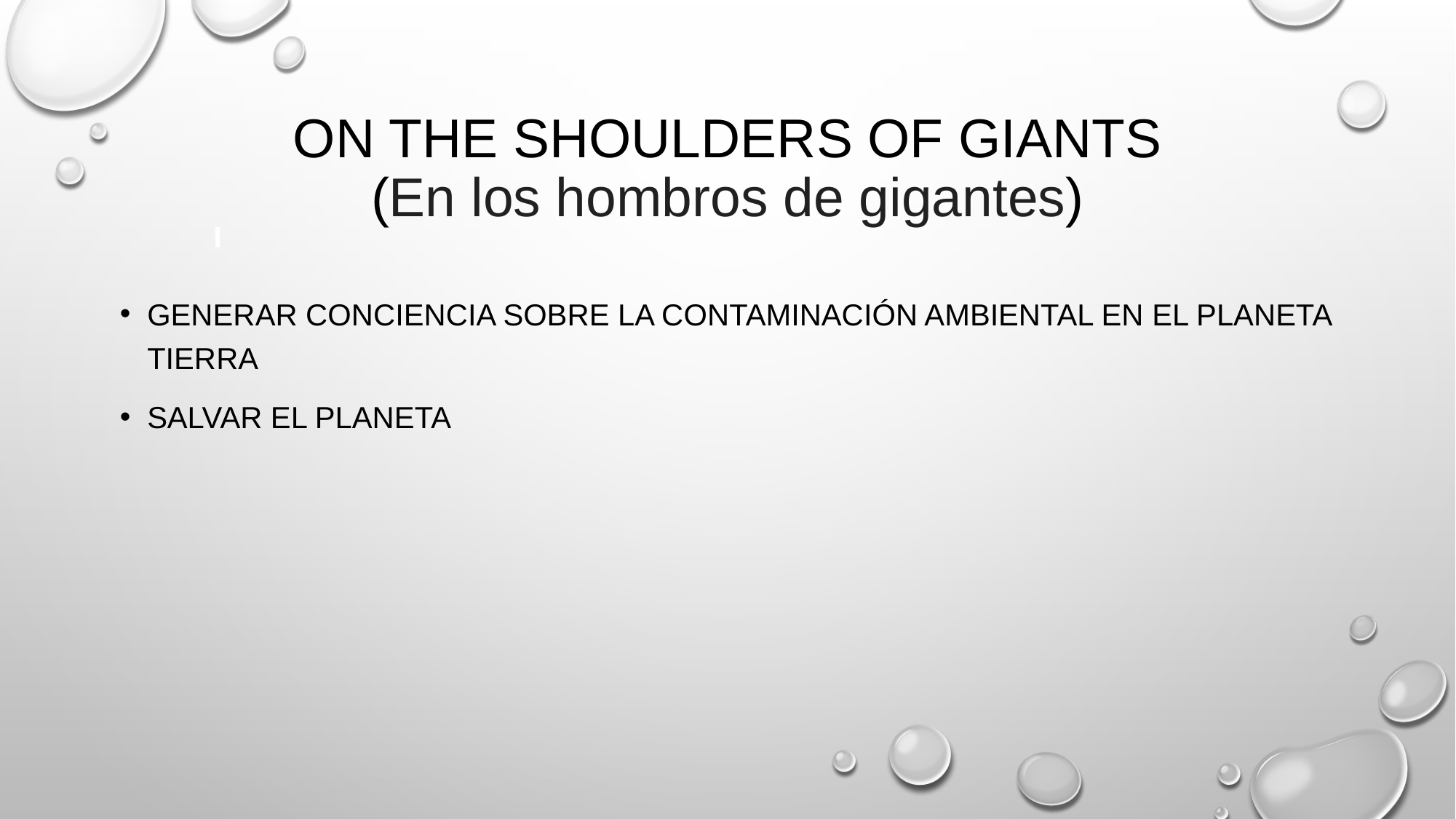

# On the Shoulders of Giants (En los hombros de gigantes)

Generar conciencia sobre la contaminación ambiental en el planeta tierra
Salvar el planeta